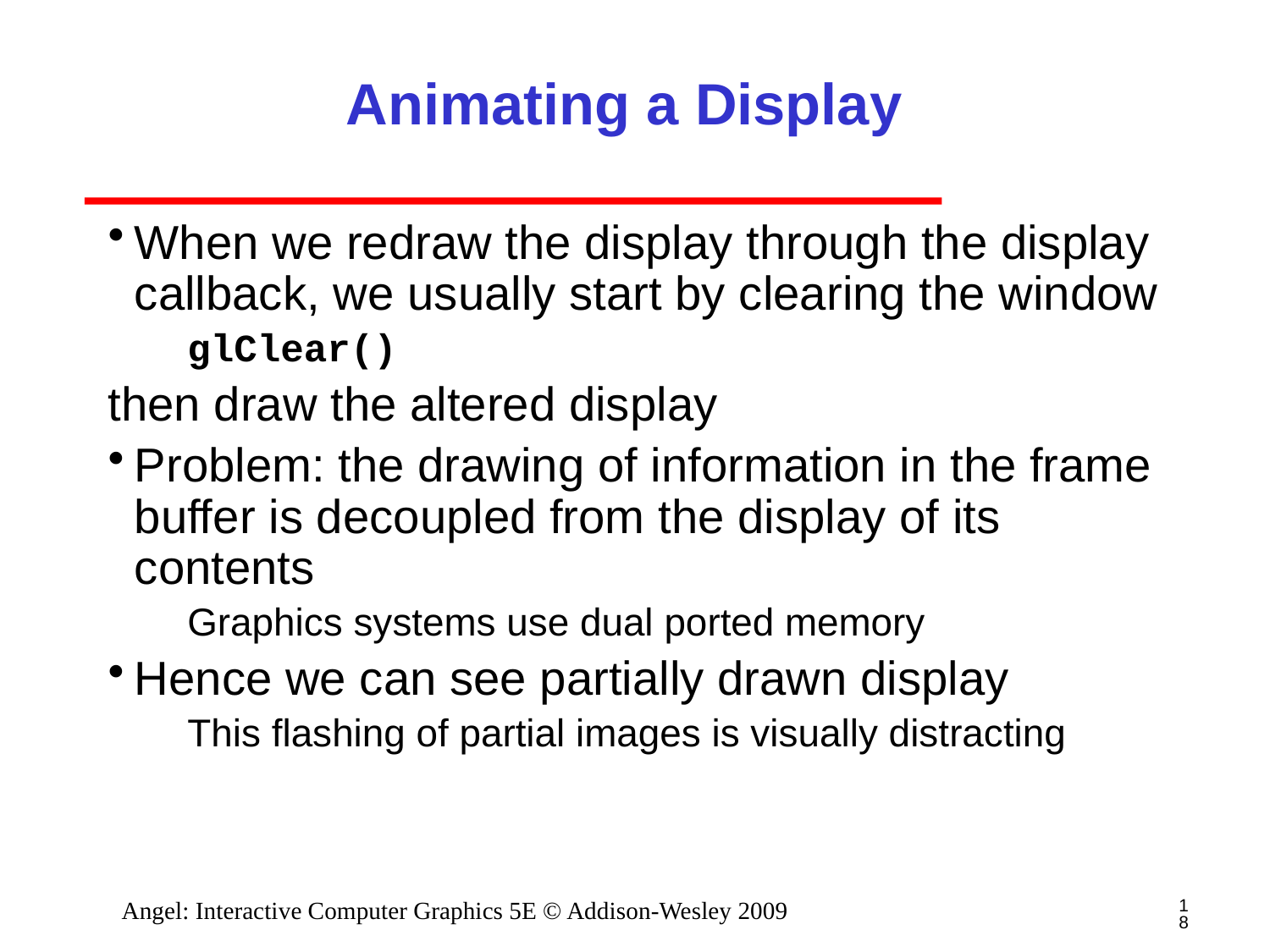

# Animating a Display
When we redraw the display through the display callback, we usually start by clearing the window
glClear()
then draw the altered display
Problem: the drawing of information in the frame buffer is decoupled from the display of its contents
Graphics systems use dual ported memory
Hence we can see partially drawn display
This flashing of partial images is visually distracting
18
Angel: Interactive Computer Graphics 5E © Addison-Wesley 2009